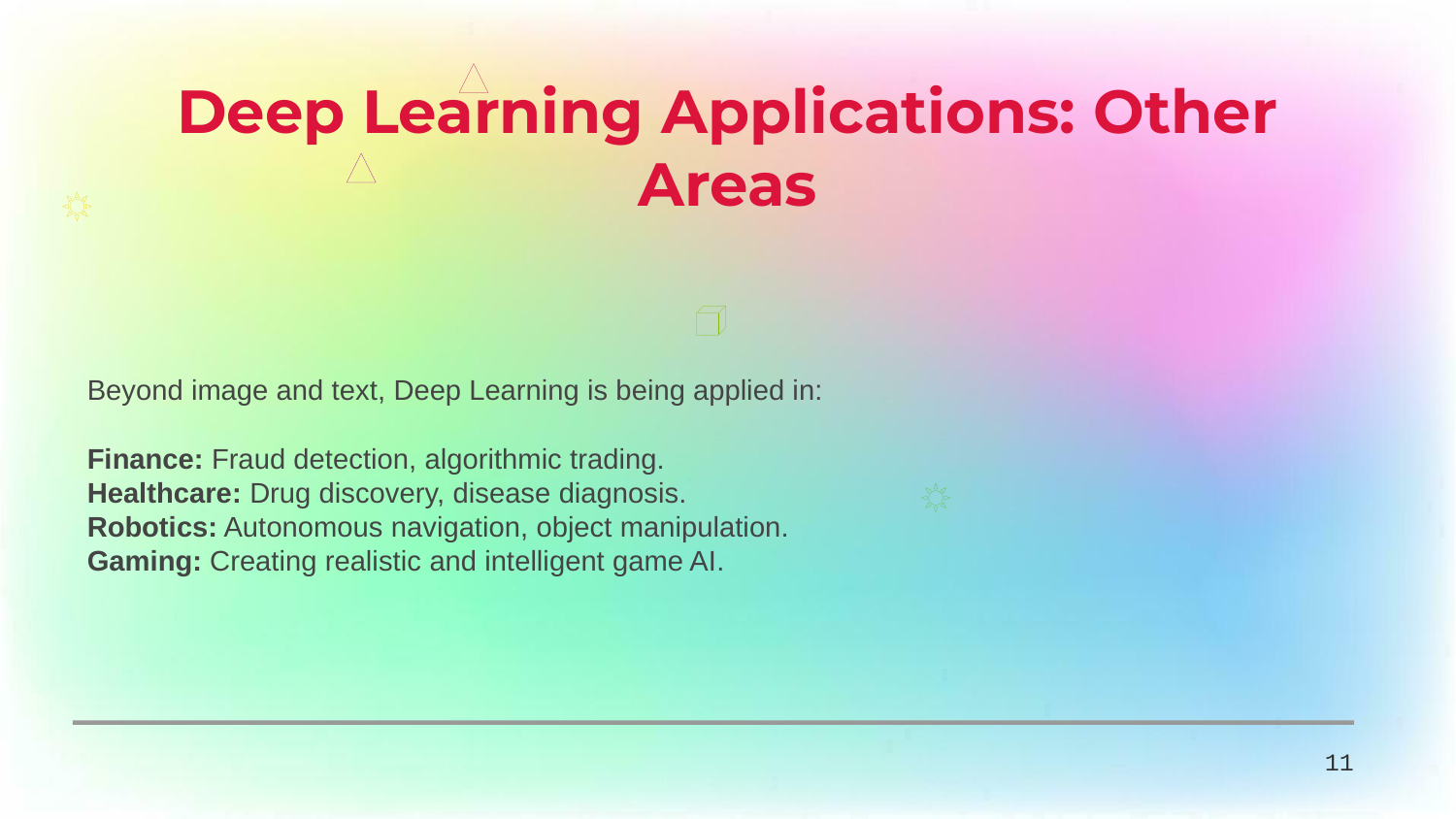

Deep Learning Applications: Other Areas

Beyond image and text, Deep Learning is being applied in:

Finance: Fraud detection, algorithmic trading.
Healthcare: Drug discovery, disease diagnosis.
Robotics: Autonomous navigation, object manipulation.
Gaming: Creating realistic and intelligent game AI.

11